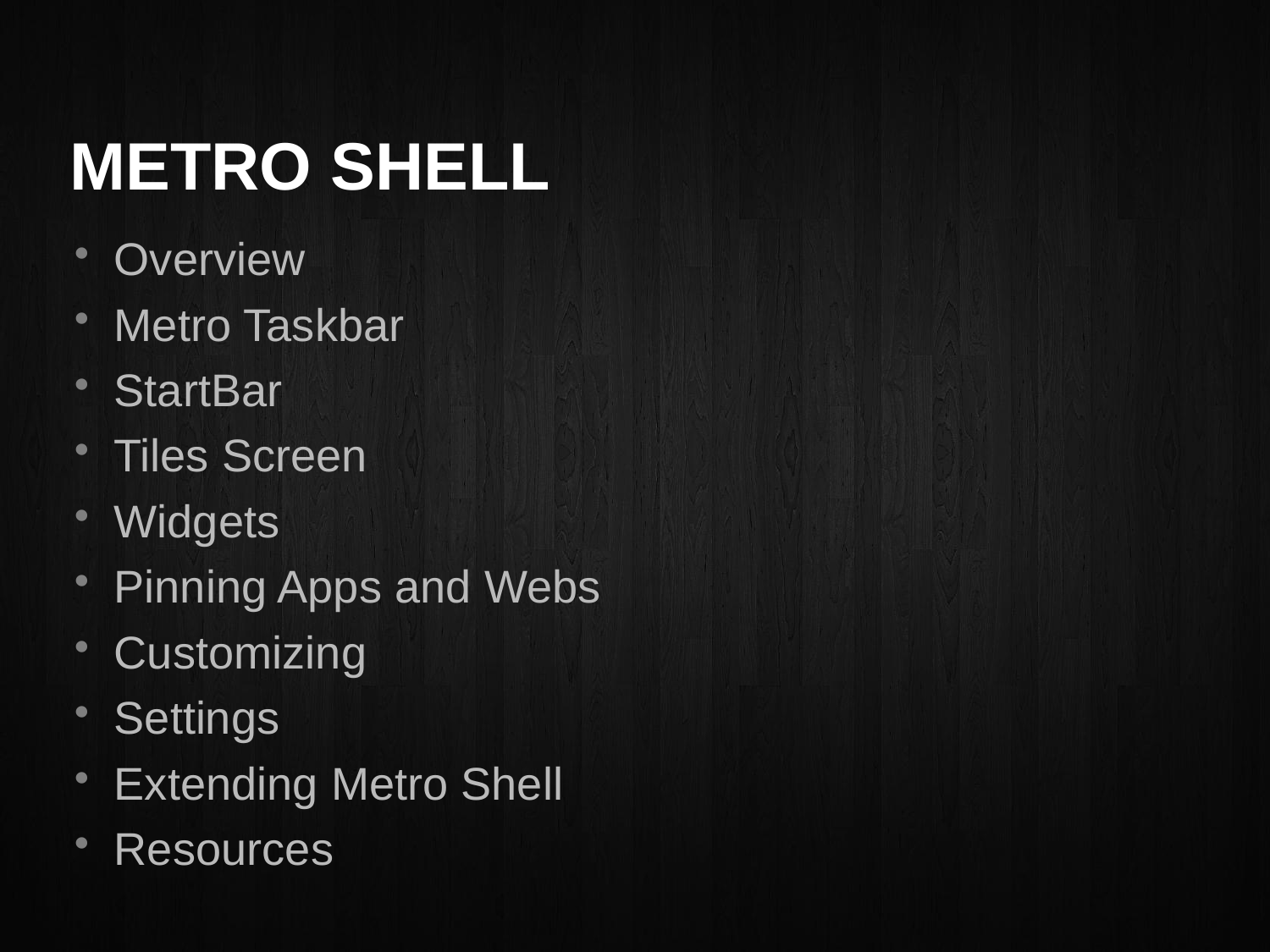

# Metro Shell
Overview
Metro Taskbar
StartBar
Tiles Screen
Widgets
Pinning Apps and Webs
Customizing
Settings
Extending Metro Shell
Resources
© 2011 ftware.